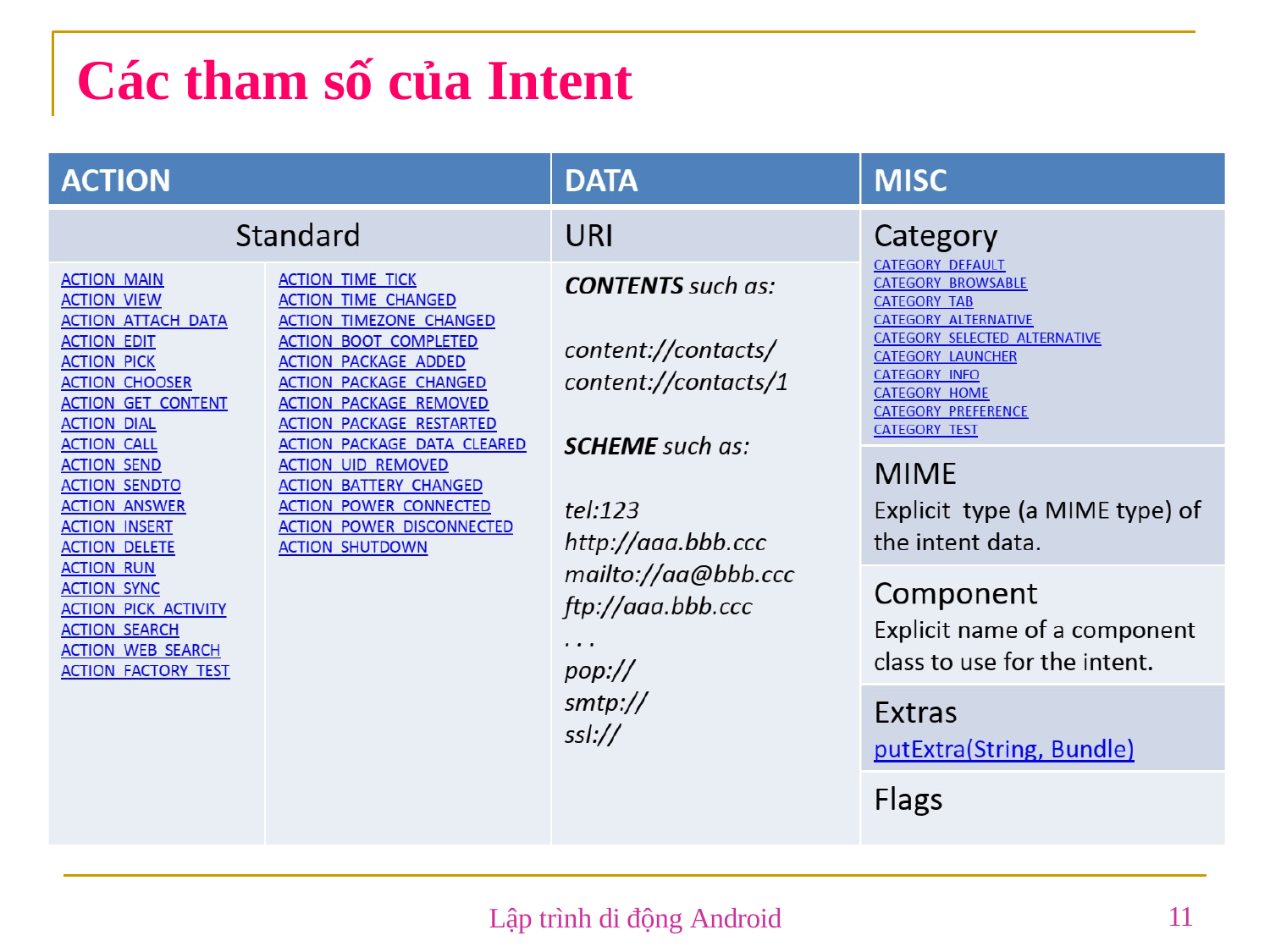

# Các tham số của Intent

11
Lập trình di động Android